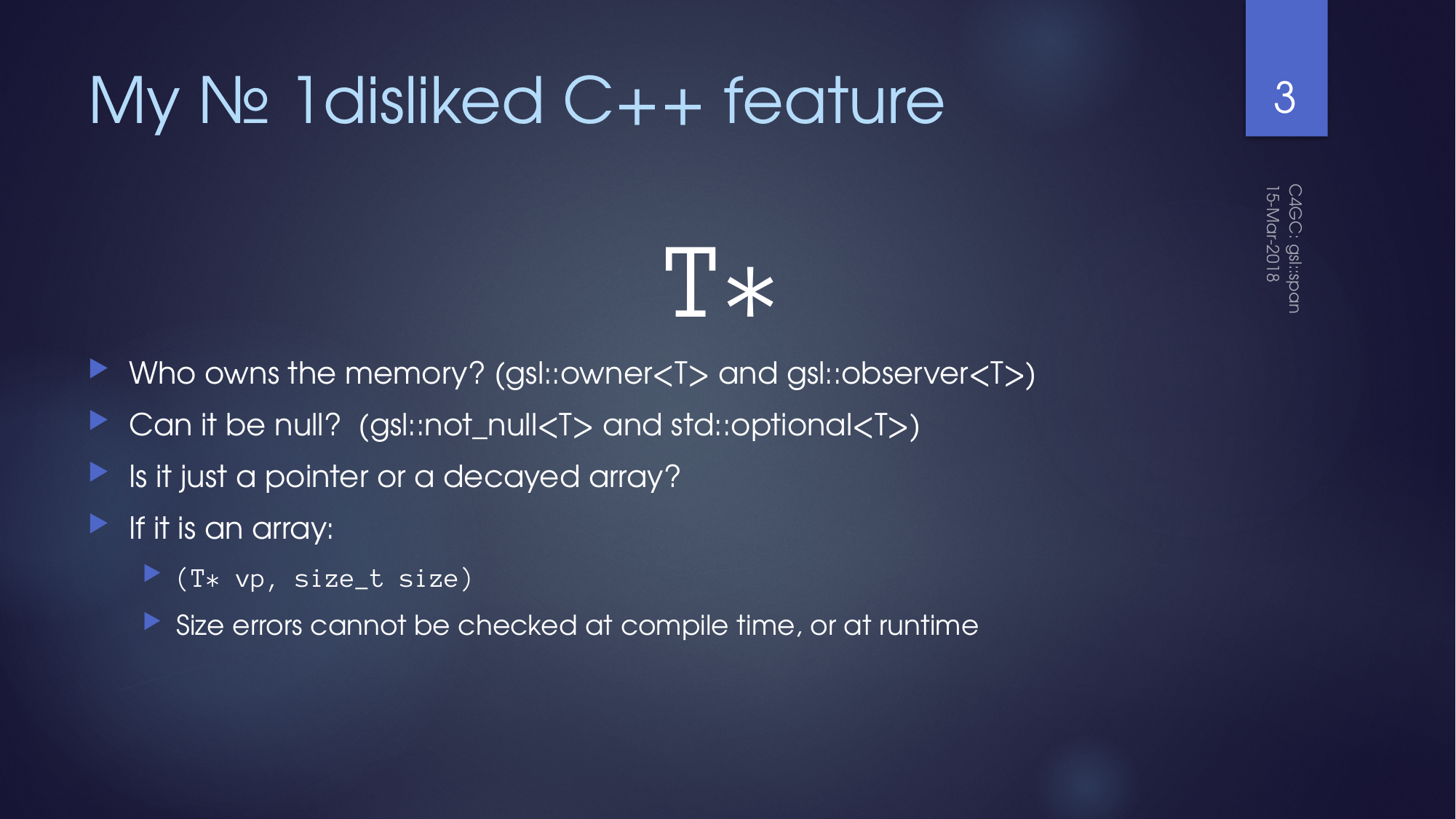

3
# My № 1disliked C++ feature

T*
Who owns the memory? (gsl::owner<T> and gsl::observer<T>)
Can it be null?  (gsl::not_null<T> and std::optional<T>)
Is it just a pointer or a decayed array?
If it is an array:
(T* vp, size_t size)
Size errors cannot be checked at compile time, or at runtime

15-Mar-2018
C4GC: gsl::span